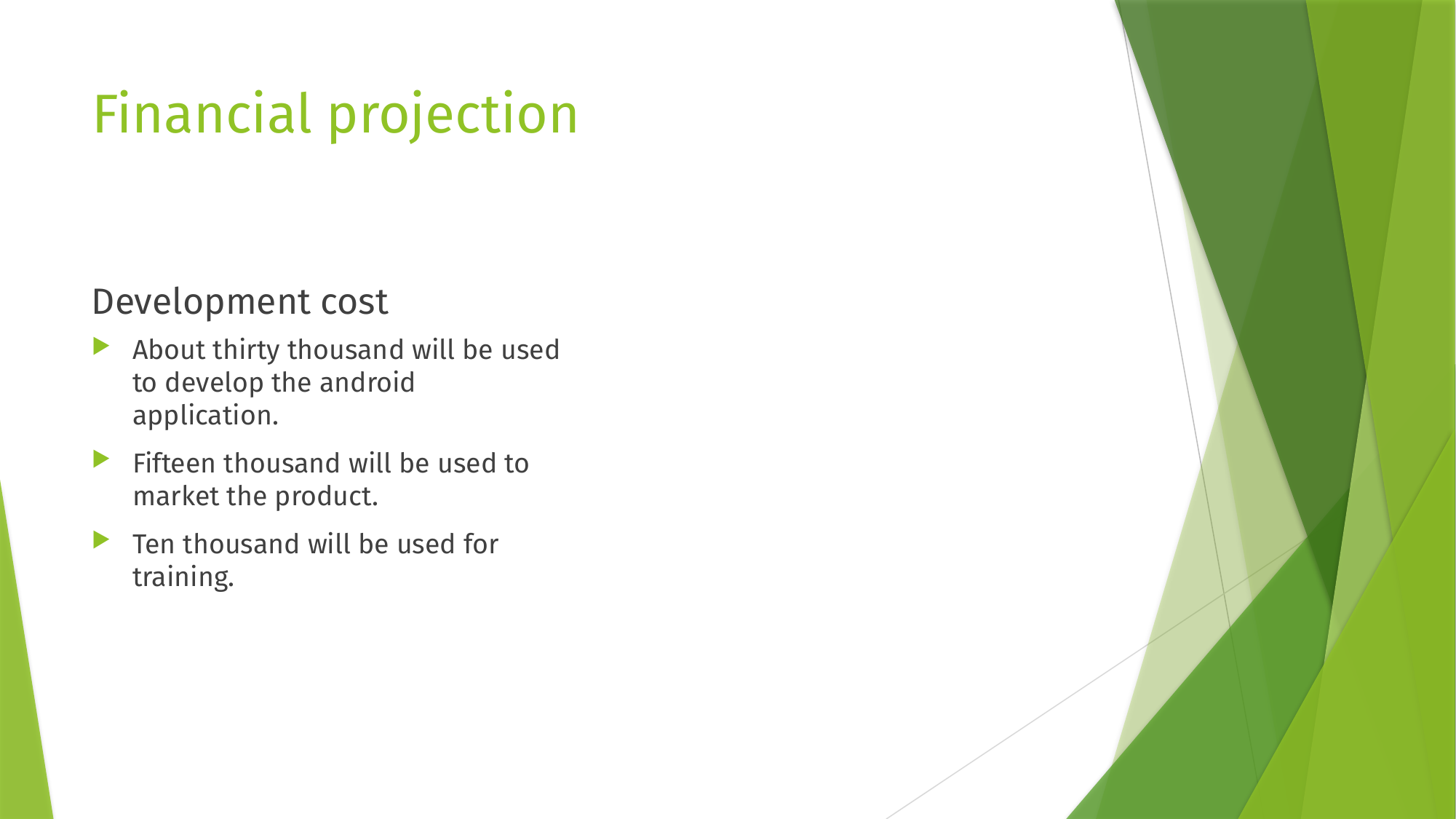

# Financial projection
Development cost

About thirty thousand will be used to develop the android application.
Fifteen thousand will be used to market the product.
Ten thousand will be used for training.